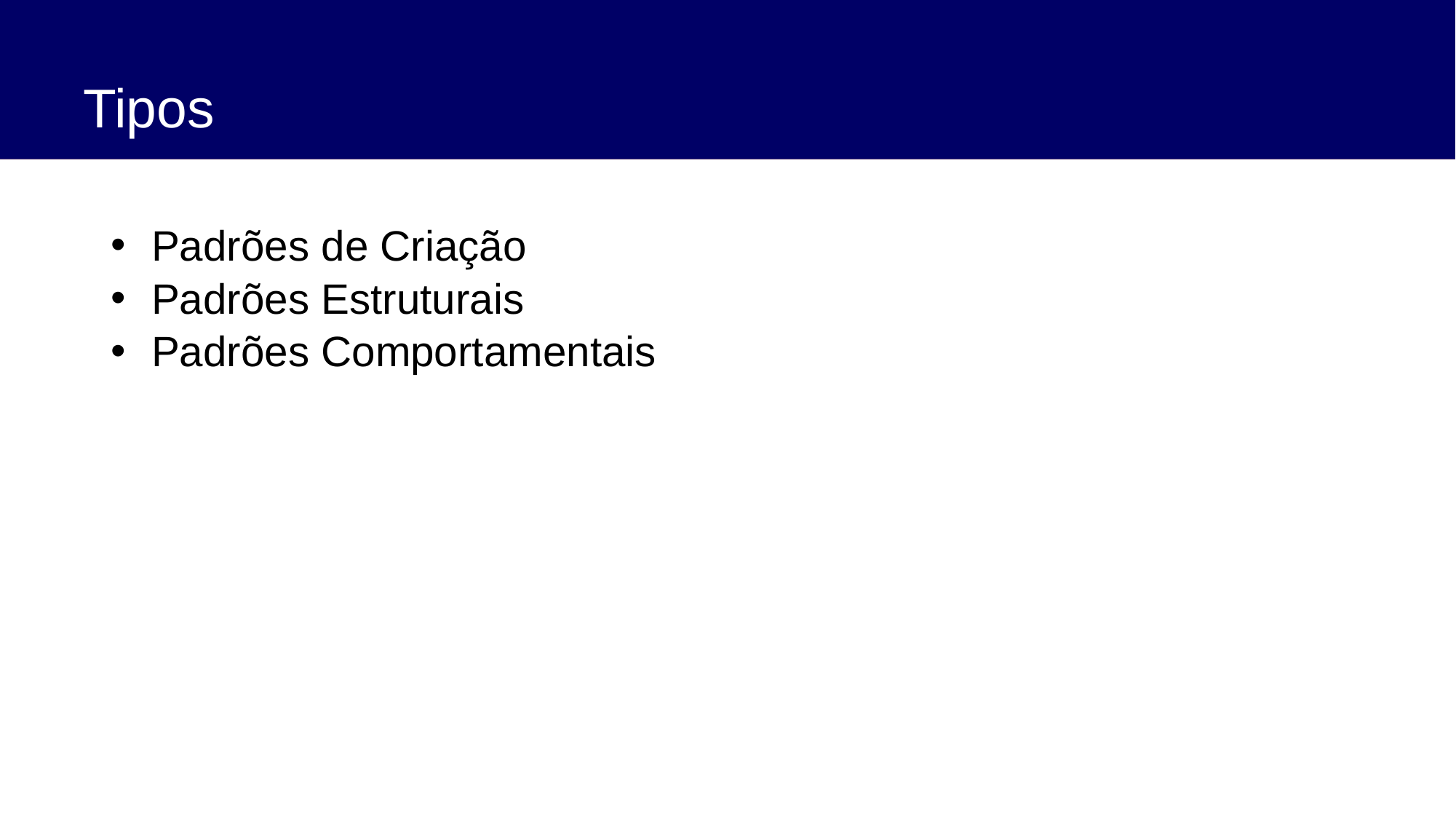

# Tipos
Padrões de Criação
Padrões Estruturais
Padrões Comportamentais